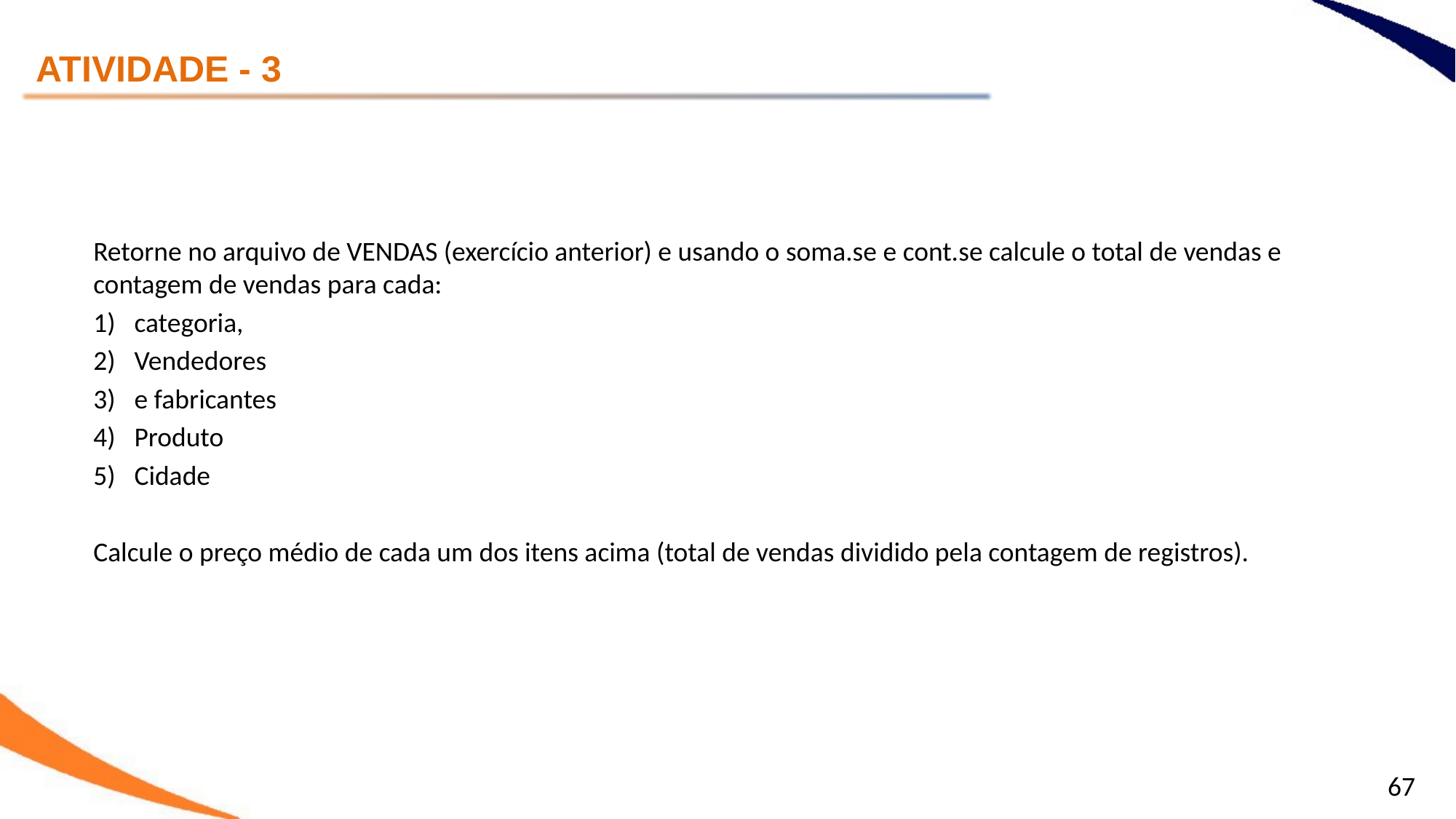

ATIVIDADE - 3
Retorne no arquivo de VENDAS (exercício anterior) e usando o soma.se e cont.se calcule o total de vendas e contagem de vendas para cada:
categoria,
Vendedores
e fabricantes
Produto
Cidade

Calcule o preço médio de cada um dos itens acima (total de vendas dividido pela contagem de registros).